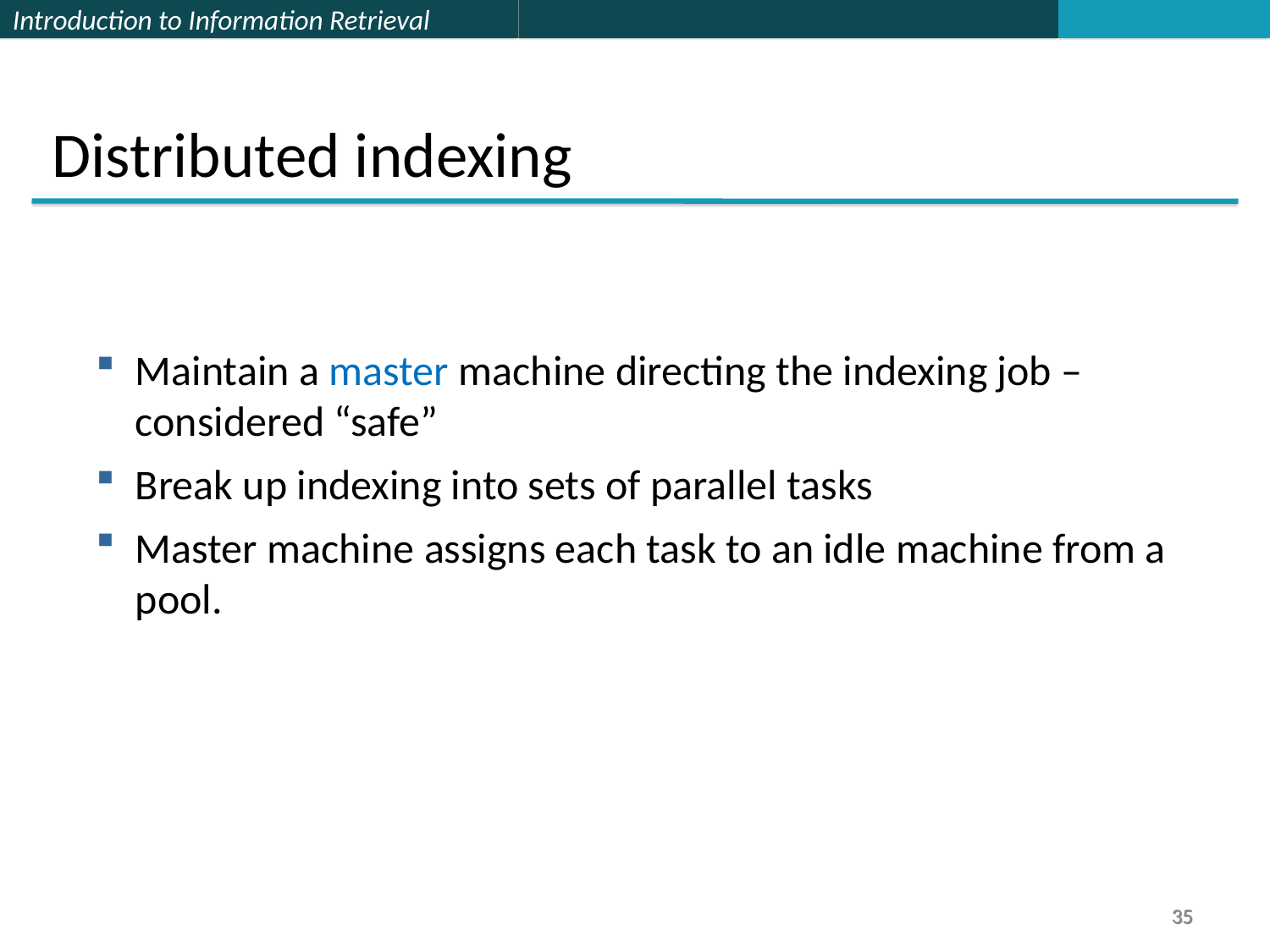

Distributed indexing
Maintain a master machine directing the indexing job – considered “safe”
Break up indexing into sets of parallel tasks
Master machine assigns each task to an idle machine from a pool.
35
35